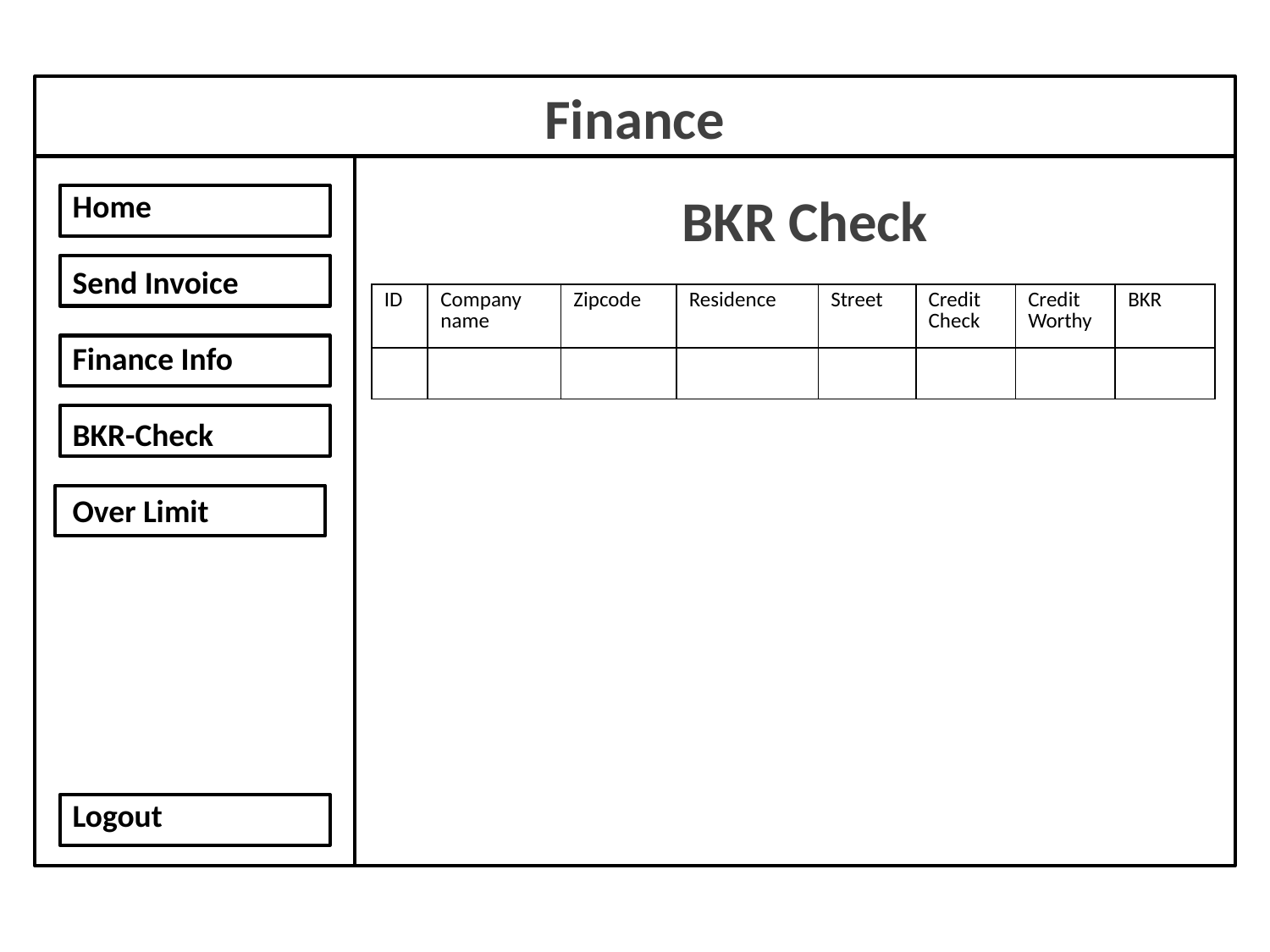

Finance

BKR Check
Home

Send Invoice

Finance Info

BKR-Check

Over Limit

Logout

| ID | Company name | Zipcode | Residence | Street | Credit Check | Credit Worthy | BKR |
| --- | --- | --- | --- | --- | --- | --- | --- |
|  |  |  |  |  |  |  |  |